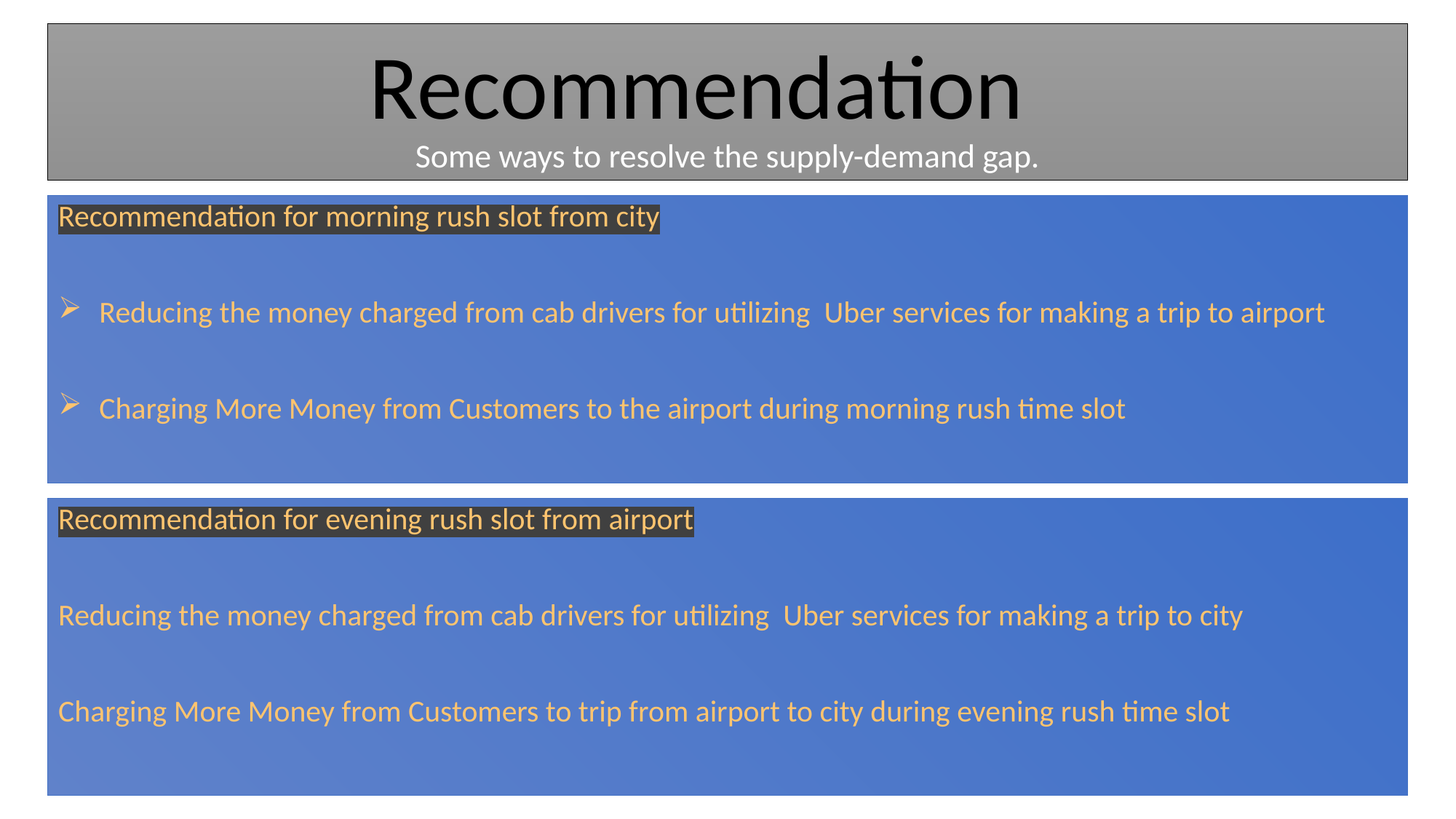

# Recommendation Some ways to resolve the supply-demand gap.
Recommendation for morning rush slot from city

Reducing the money charged from cab drivers for utilizing  Uber services for making a trip to airport

Charging More Money from Customers to the airport during morning rush time slot

Recommendation for evening rush slot from airport

Reducing the money charged from cab drivers for utilizing  Uber services for making a trip to city

Charging More Money from Customers to trip from airport to city during evening rush time slot